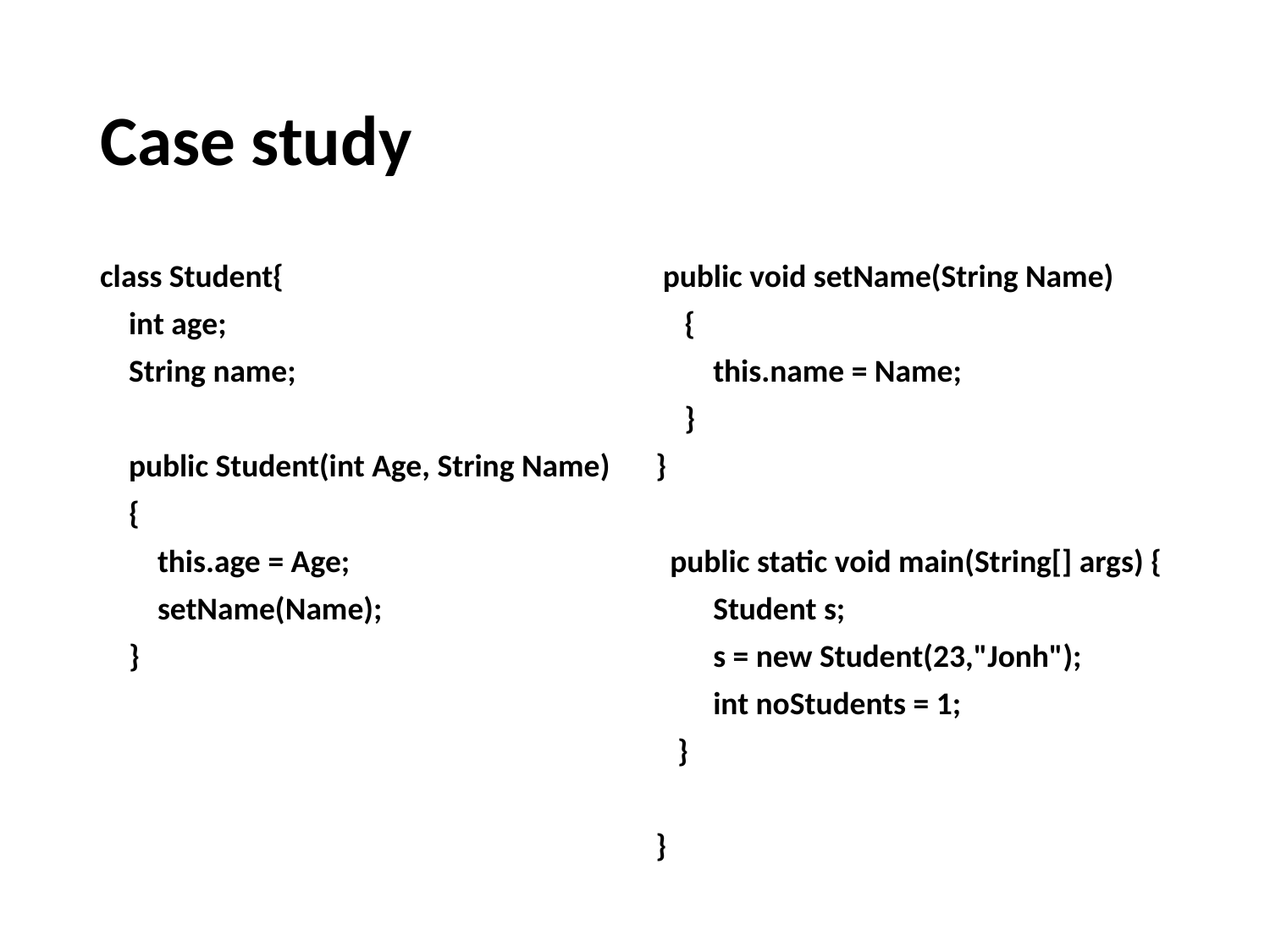

# Case study
class Student{
    int age;
    String name;

    public Student(int Age, String Name)
    {
        this.age = Age;
        setName(Name);
    }
 public void setName(String Name)
    {
        this.name = Name;
    }
}

  public static void main(String[] args) {
        Student s;
        s = new Student(23,"Jonh");
        int noStudents = 1;
   }

}